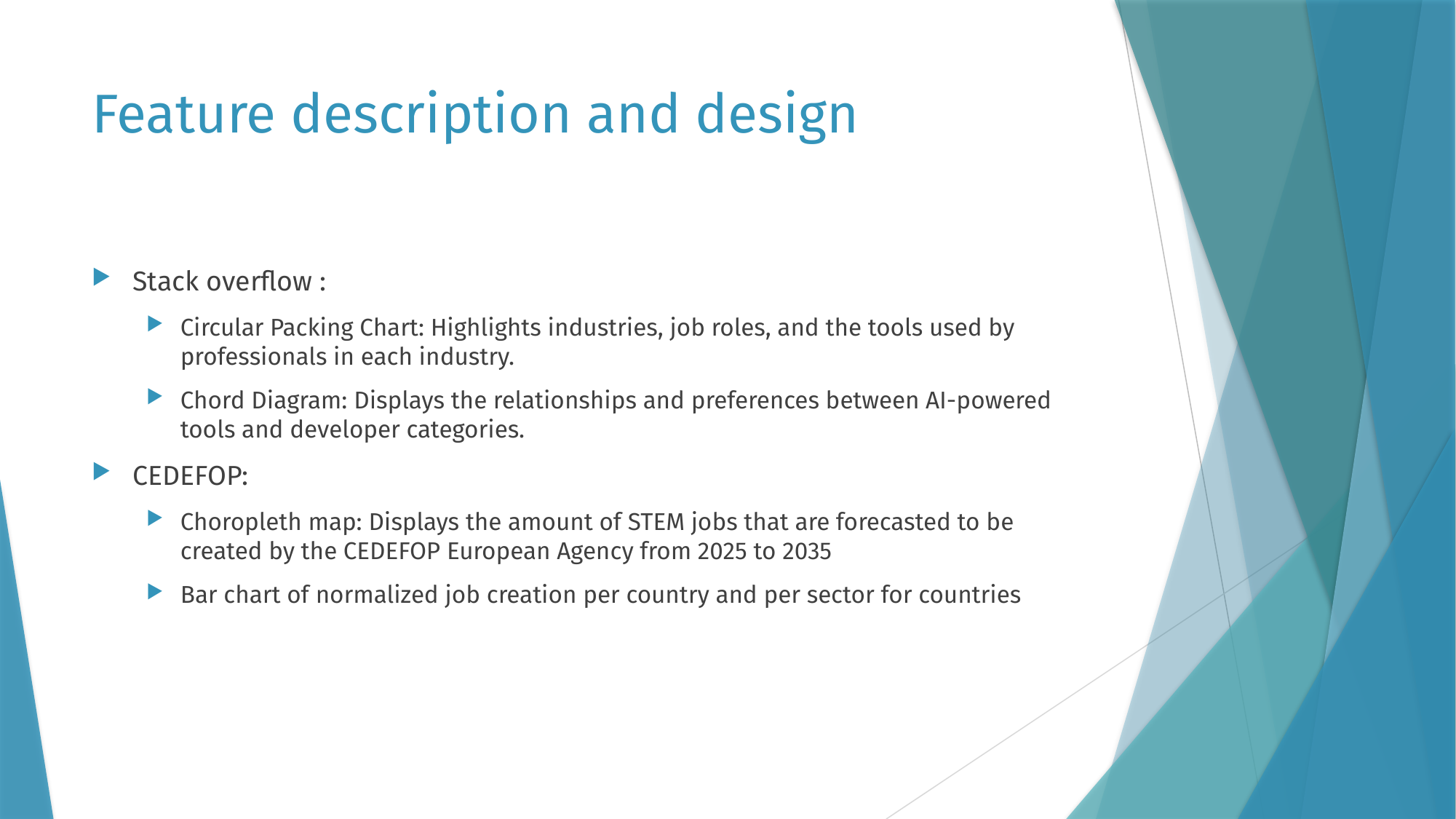

# Feature description and design
Stack overflow :
Circular Packing Chart: Highlights industries, job roles, and the tools used by professionals in each industry.
Chord Diagram: Displays the relationships and preferences between AI-powered tools and developer categories.
CEDEFOP:
Choropleth map: Displays the amount of STEM jobs that are forecasted to be created by the CEDEFOP European Agency from 2025 to 2035
Bar chart of normalized job creation per country and per sector for countries